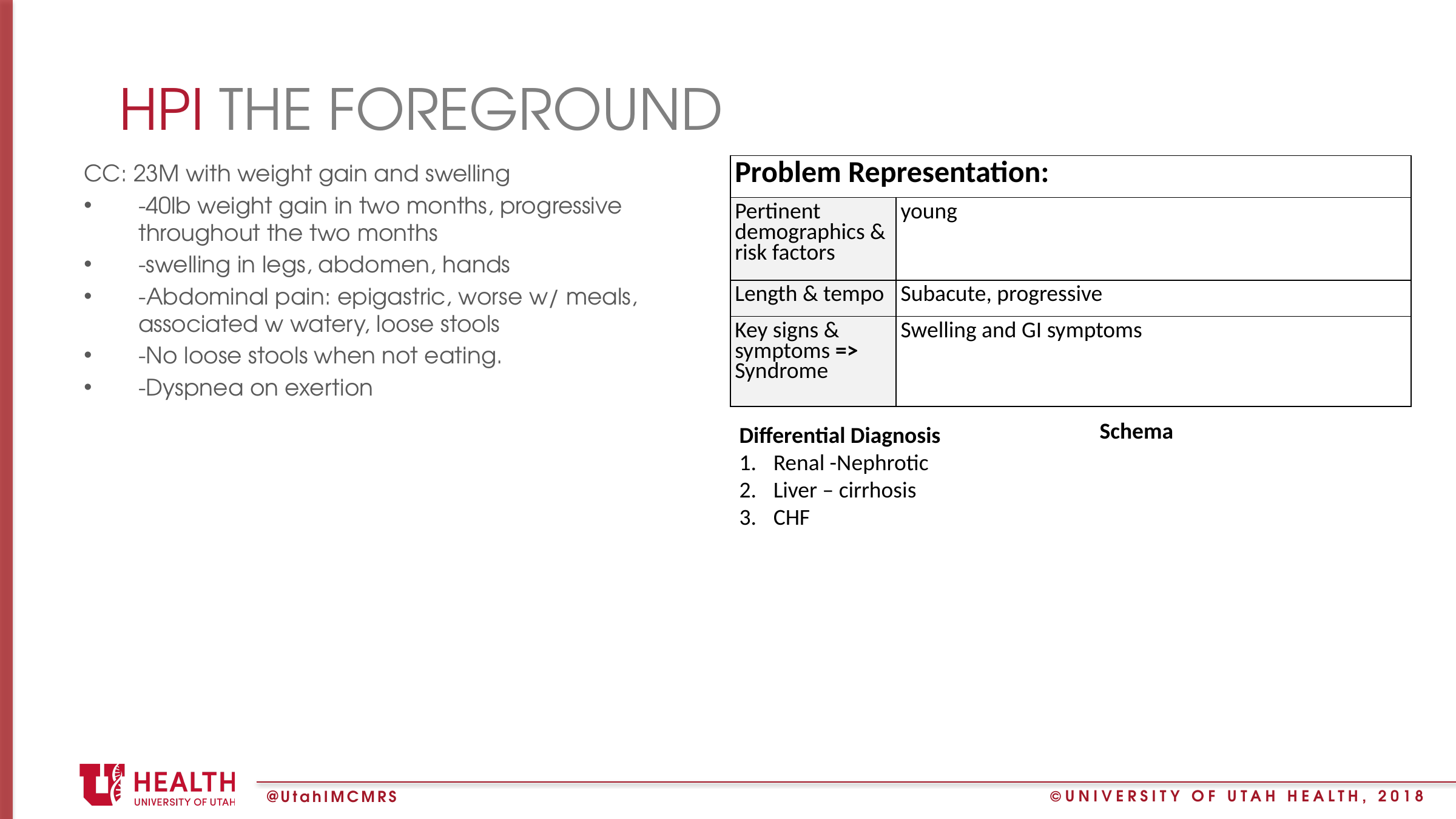

# HPI THE foreground
CC: 23M with weight gain and swelling
-40lb weight gain in two months, progressive throughout the two months
-swelling in legs, abdomen, hands
-Abdominal pain: epigastric, worse w/ meals, associated w watery, loose stools
-No loose stools when not eating.
-Dyspnea on exertion

| Problem Representation: |  |
| --- | --- |
| Pertinent demographics & risk factors | young |
| Length & tempo | Subacute, progressive |
| Key signs & symptoms => Syndrome | Swelling and GI symptoms |
Schema

Differential Diagnosis
Renal -Nephrotic
Liver – cirrhosis
CHF

@UtahIMCMRS